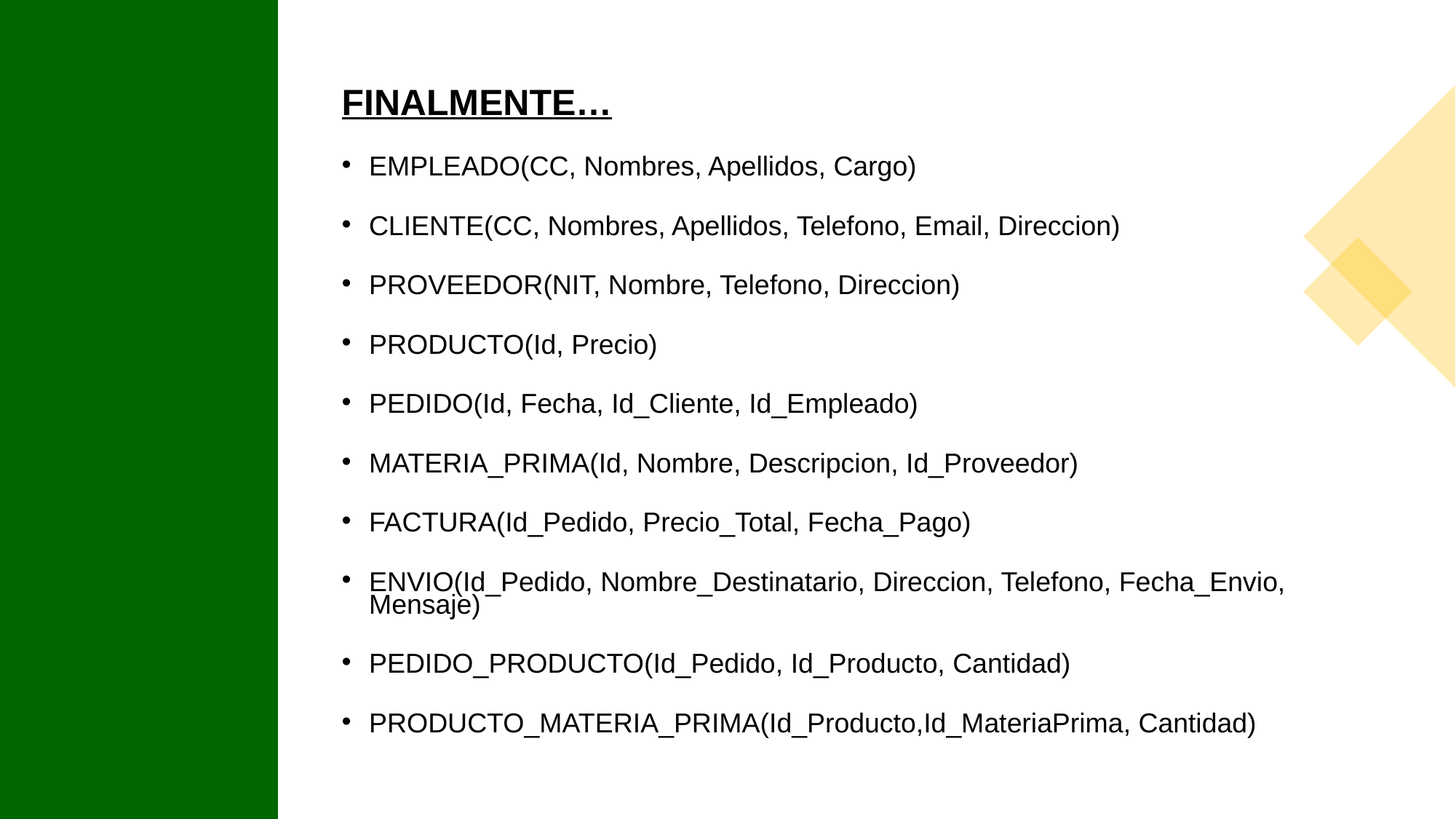

#
FINALMENTE…
EMPLEADO(CC, Nombres, Apellidos, Cargo)
CLIENTE(CC, Nombres, Apellidos, Telefono, Email, Direccion)
PROVEEDOR(NIT, Nombre, Telefono, Direccion)
PRODUCTO(Id, Precio)
PEDIDO(Id, Fecha, Id_Cliente, Id_Empleado)
MATERIA_PRIMA(Id, Nombre, Descripcion, Id_Proveedor)
FACTURA(Id_Pedido, Precio_Total, Fecha_Pago)
ENVIO(Id_Pedido, Nombre_Destinatario, Direccion, Telefono, Fecha_Envio, Mensaje)
PEDIDO_PRODUCTO(Id_Pedido, Id_Producto, Cantidad)
PRODUCTO_MATERIA_PRIMA(Id_Producto,Id_MateriaPrima, Cantidad)